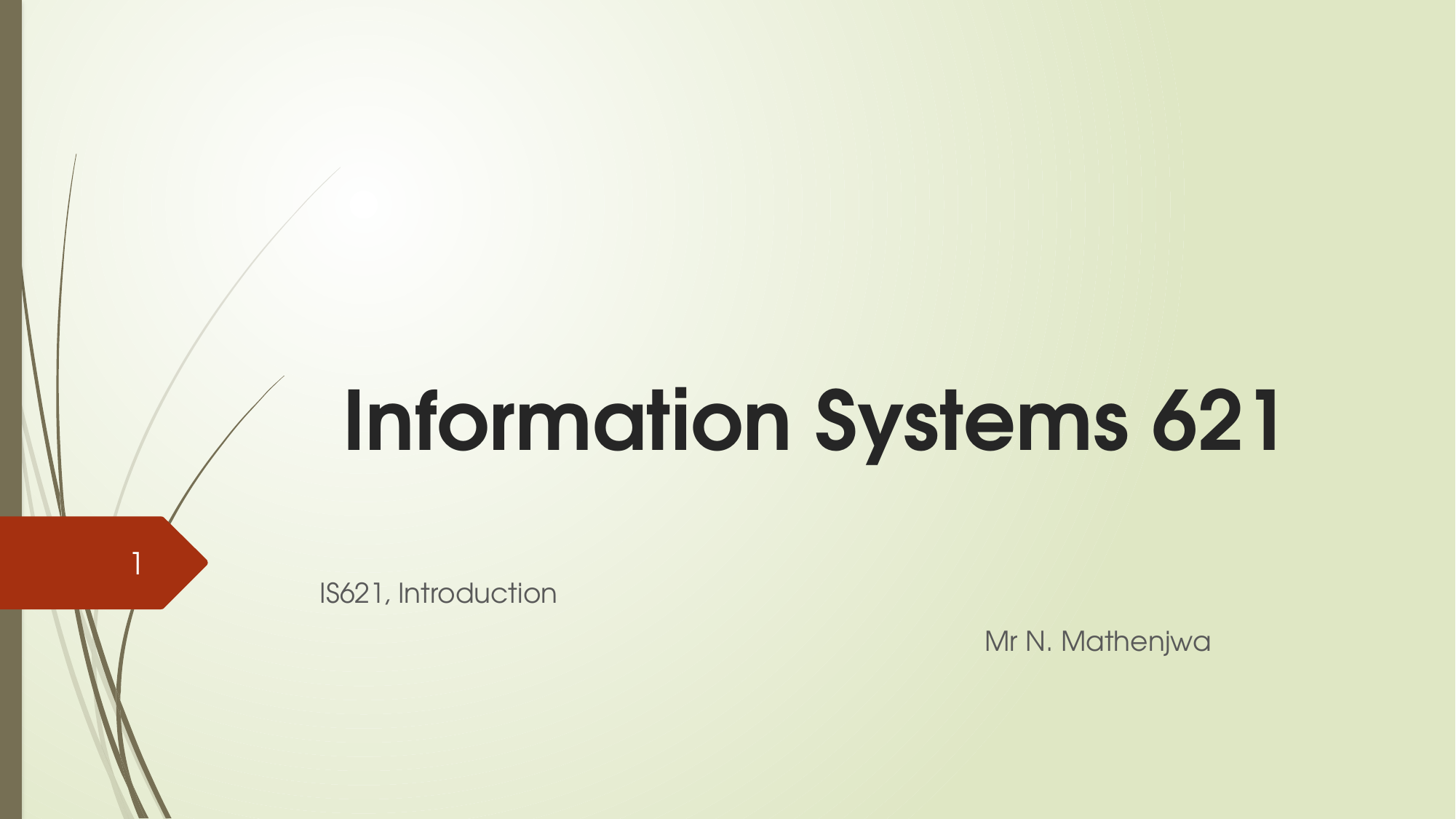

# Information Systems 621
1
IS621, Introduction
                                                                                       Mr N. Mathenjwa